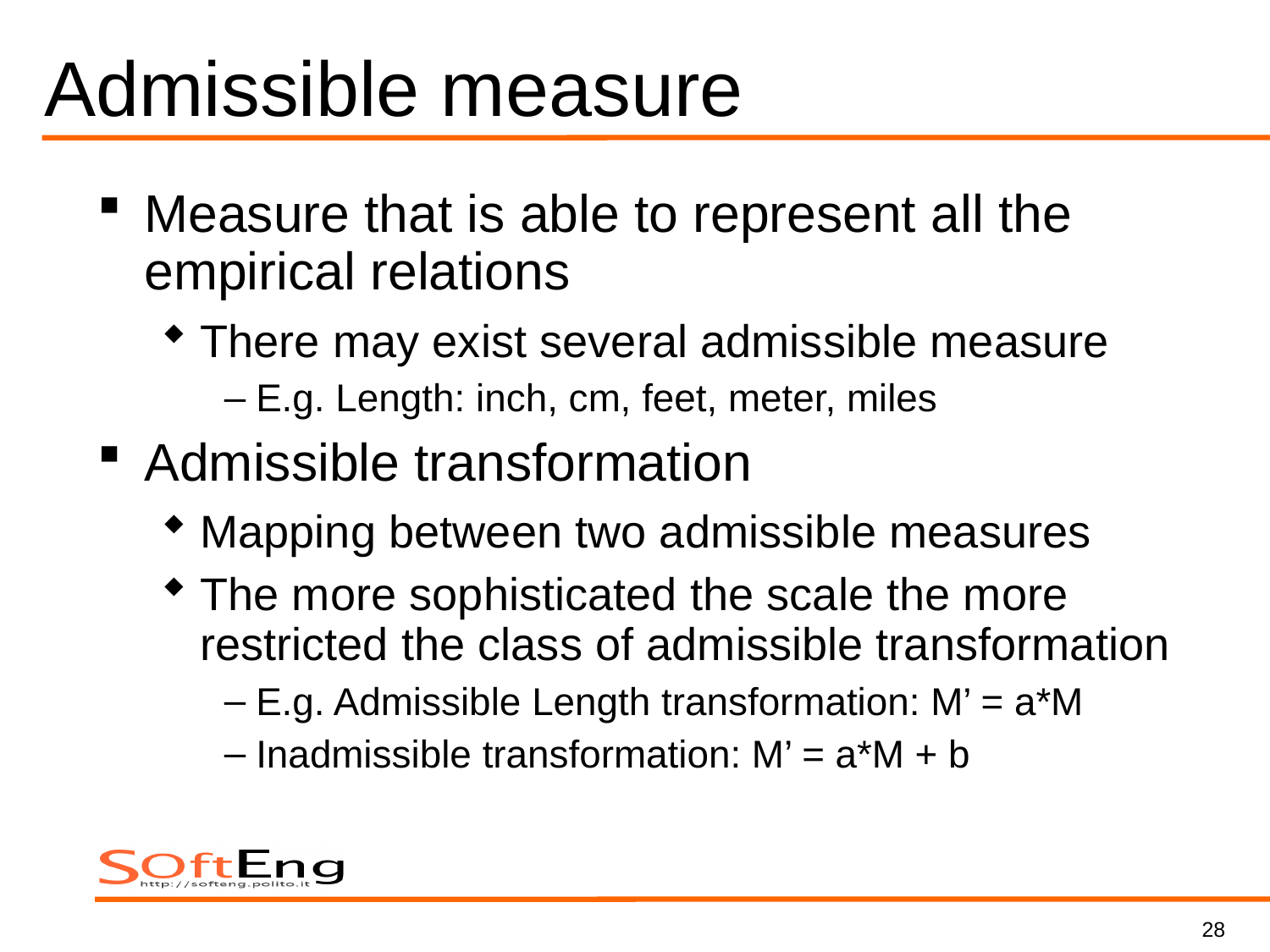

# Admissible measure
Measure that is able to represent all the empirical relations
There may exist several admissible measure
E.g. Length: inch, cm, feet, meter, miles
Admissible transformation
Mapping between two admissible measures
The more sophisticated the scale the more restricted the class of admissible transformation
E.g. Admissible Length transformation: M’ = a*M
Inadmissible transformation: M’ = a*M + b
28